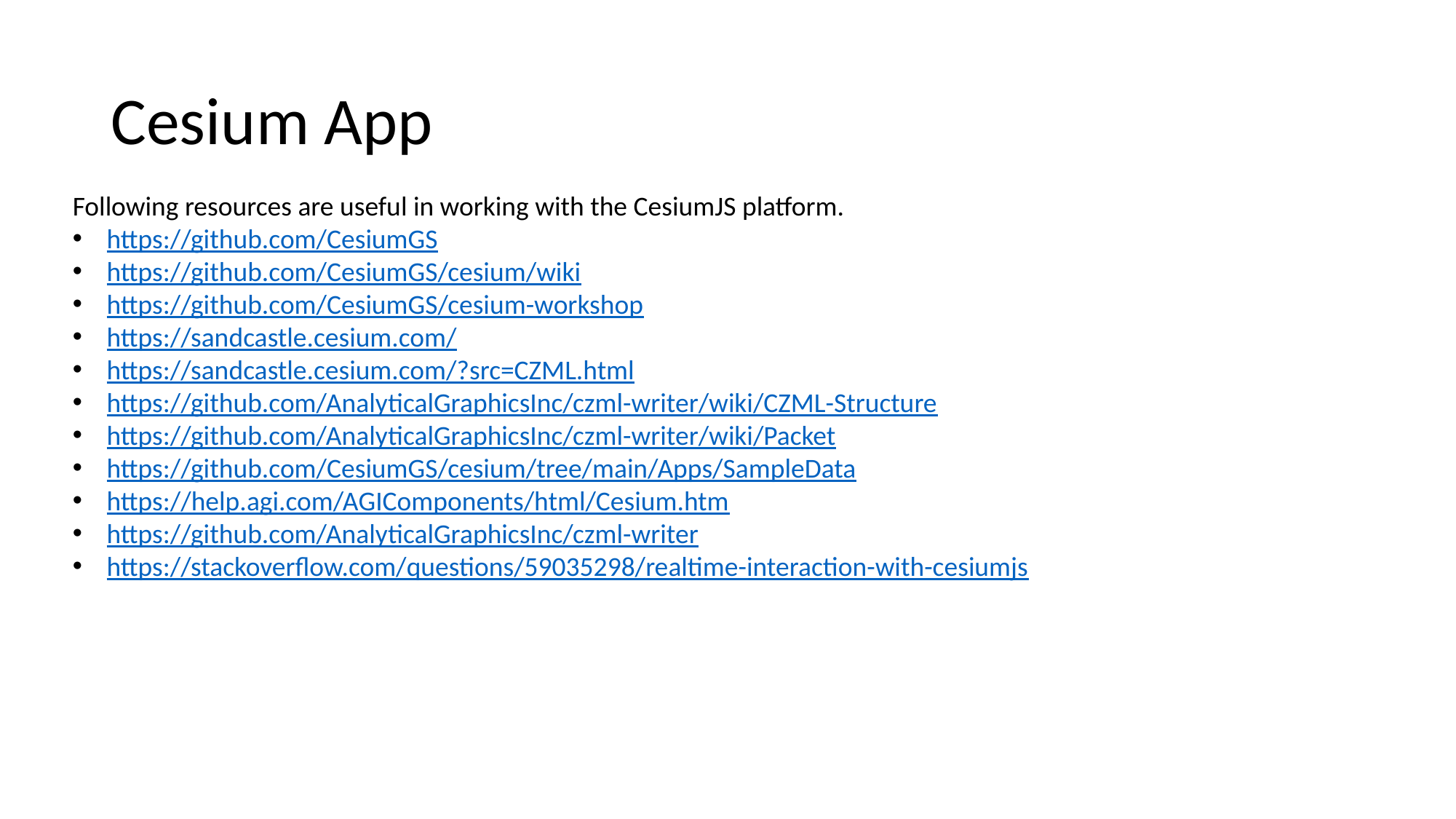

# Cesium App
Following resources are useful in working with the CesiumJS platform.
https://github.com/CesiumGS
https://github.com/CesiumGS/cesium/wiki
https://github.com/CesiumGS/cesium-workshop
https://sandcastle.cesium.com/
https://sandcastle.cesium.com/?src=CZML.html
https://github.com/AnalyticalGraphicsInc/czml-writer/wiki/CZML-Structure
https://github.com/AnalyticalGraphicsInc/czml-writer/wiki/Packet
https://github.com/CesiumGS/cesium/tree/main/Apps/SampleData
https://help.agi.com/AGIComponents/html/Cesium.htm
https://github.com/AnalyticalGraphicsInc/czml-writer
https://stackoverflow.com/questions/59035298/realtime-interaction-with-cesiumjs